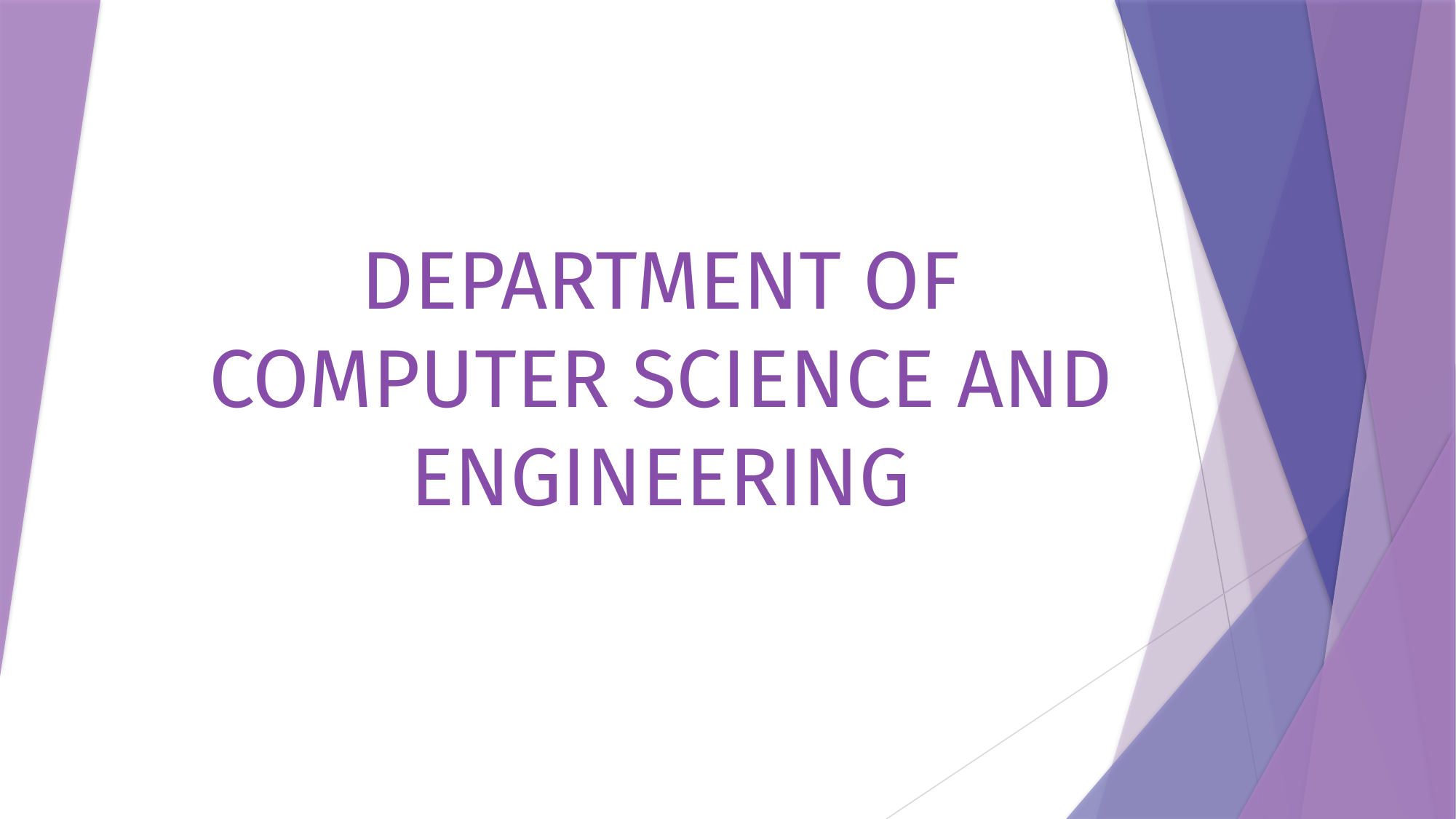

# DEPARTMENT OF COMPUTER SCIENCE AND ENGINEERING